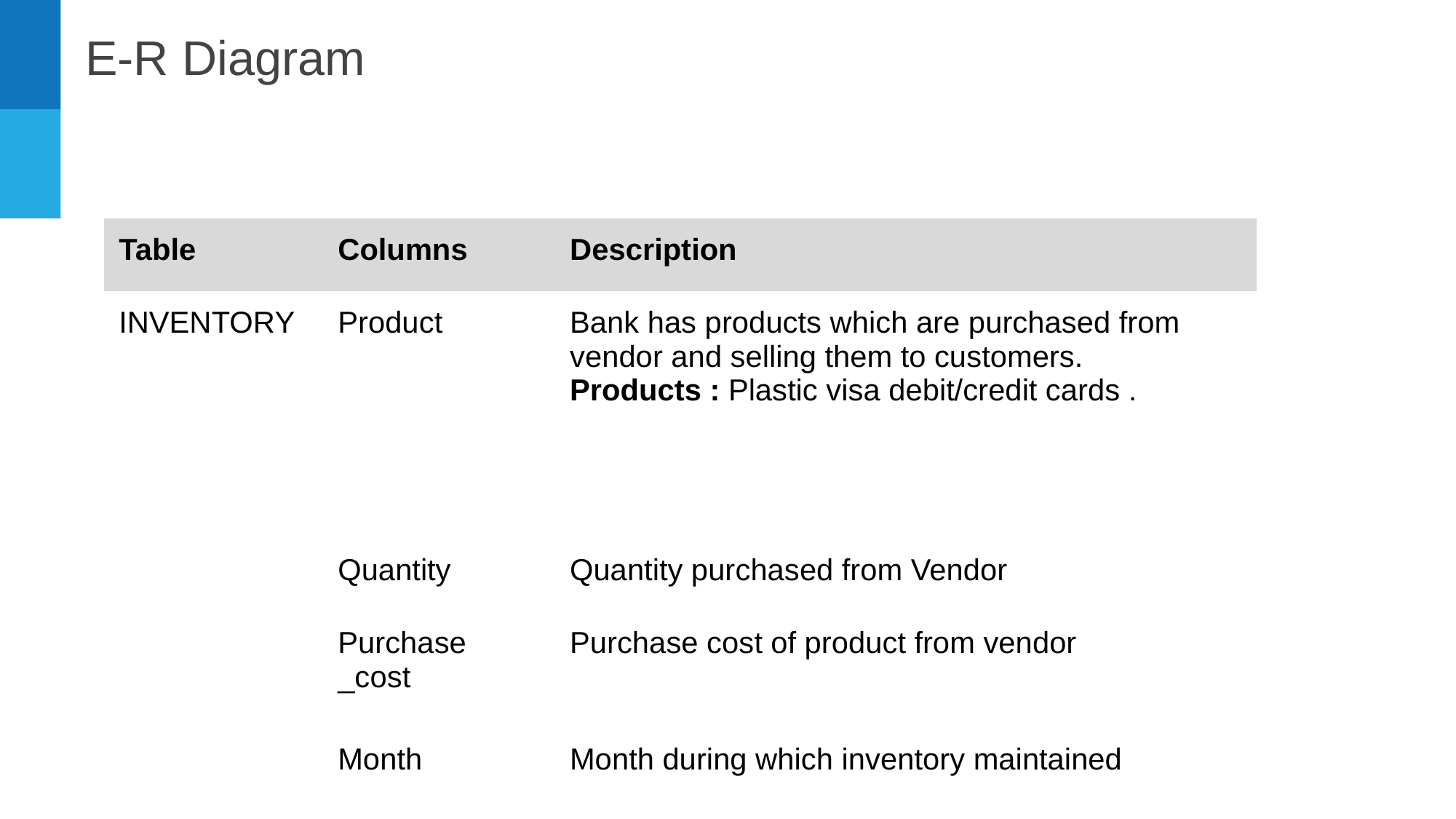

E-R Diagram

| Table | Columns | Description |
| --- | --- | --- |
| INVENTORY | Product | Bank has products which are purchased from vendor and selling them to customers. Products : Plastic visa debit/credit cards . |
|  | Quantity | Quantity purchased from Vendor |
|  | Purchase \_cost | Purchase cost of product from vendor |
|  | Month | Month during which inventory maintained |